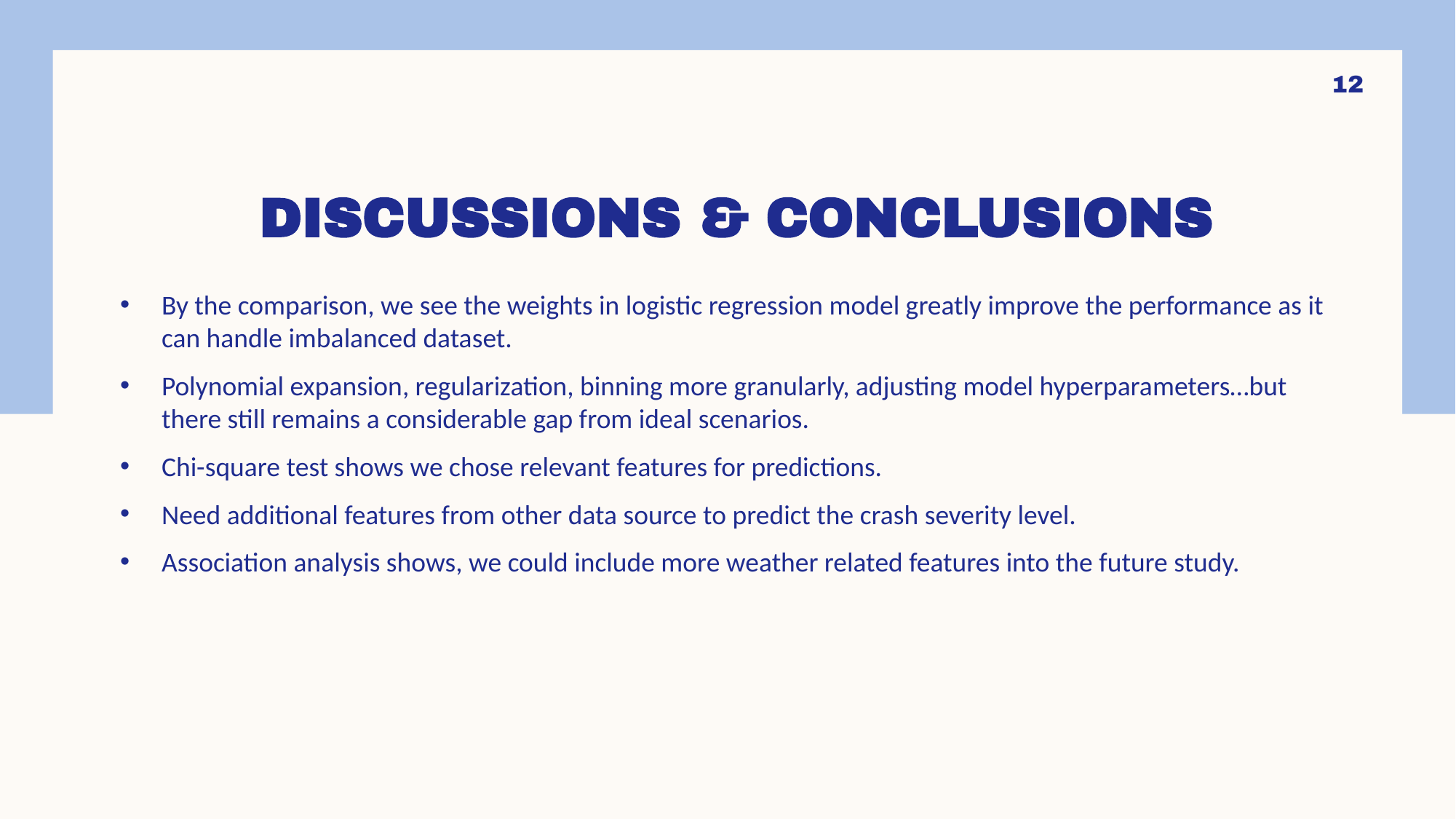

12
# Discussions & Conclusions
By the comparison, we see the weights in logistic regression model greatly improve the performance as it can handle imbalanced dataset.
Polynomial expansion, regularization, binning more granularly, adjusting model hyperparameters…but there still remains a considerable gap from ideal scenarios.
Chi-square test shows we chose relevant features for predictions.
Need additional features from other data source to predict the crash severity level.
Association analysis shows, we could include more weather related features into the future study.